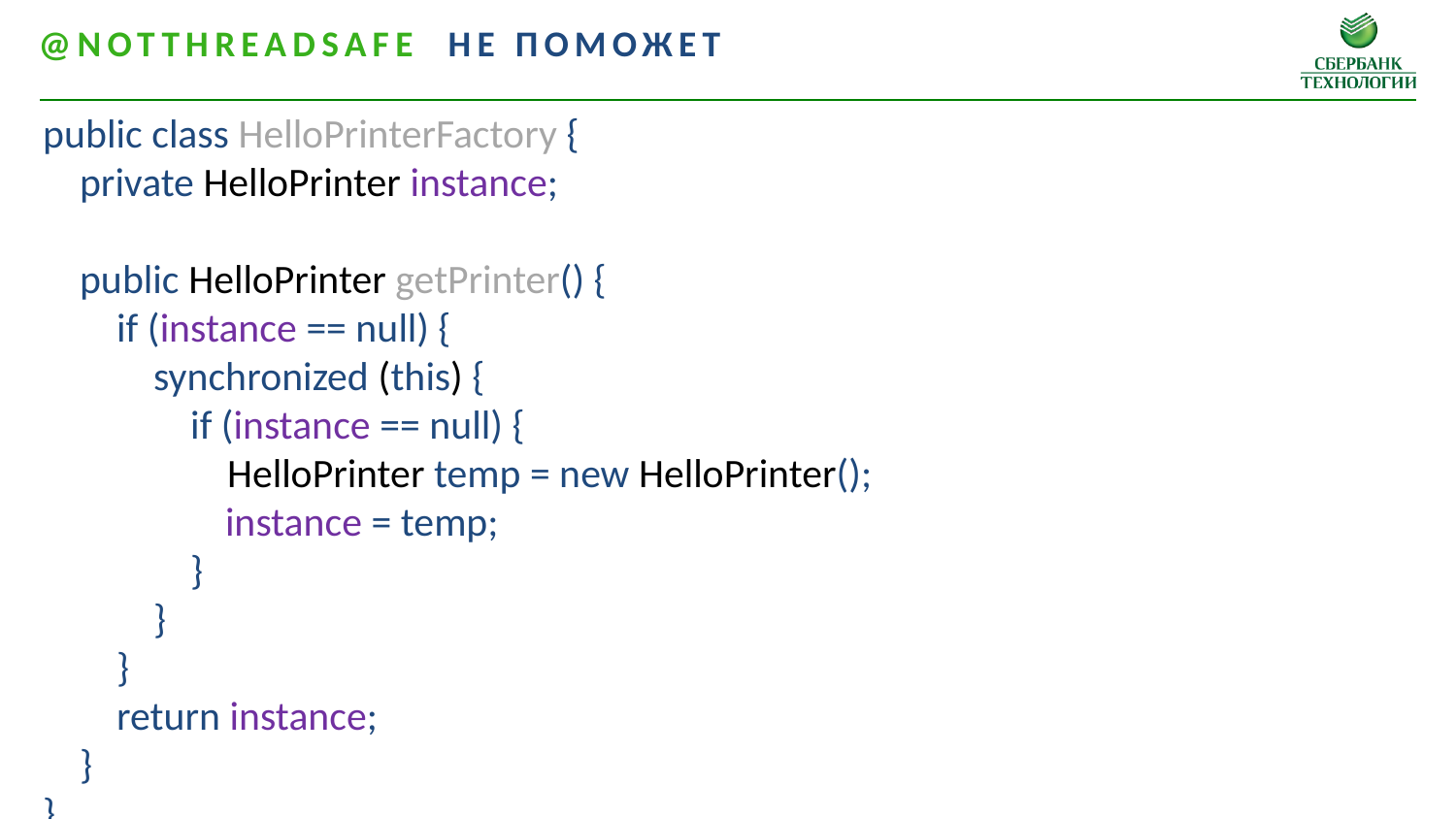

@NotThreadSafe  не поможет
public class HelloPrinterFactory {
    private HelloPrinter instance;

    public HelloPrinter getPrinter() {
        if (instance == null) {
            synchronized (this) {
                if (instance == null) {
                    HelloPrinter temp = new HelloPrinter();
	    instance = temp;
                }
            }
        }
        return instance;
    }
}